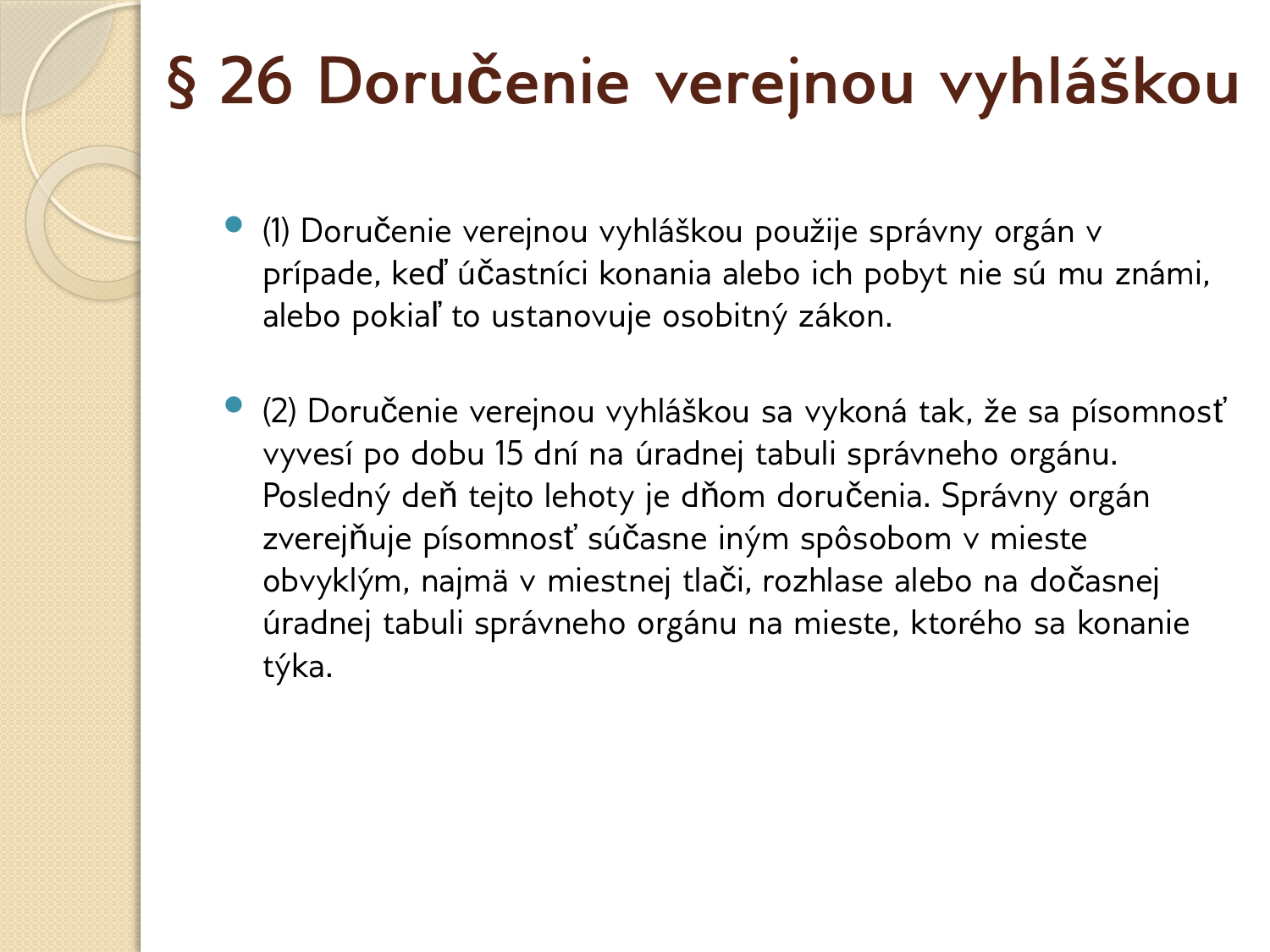

# § 26 Doručenie verejnou vyhláškou
(1) Doručenie verejnou vyhláškou použije správny orgán v prípade, keď účastníci konania alebo ich pobyt nie sú mu známi, alebo pokiaľ to ustanovuje osobitný zákon.
(2) Doručenie verejnou vyhláškou sa vykoná tak, že sa písomnosť vyvesí po dobu 15 dní na úradnej tabuli správneho orgánu. Posledný deň tejto lehoty je dňom doručenia. Správny orgán zverejňuje písomnosť súčasne iným spôsobom v mieste obvyklým, najmä v miestnej tlači, rozhlase alebo na dočasnej úradnej tabuli správneho orgánu na mieste, ktorého sa konanie týka.